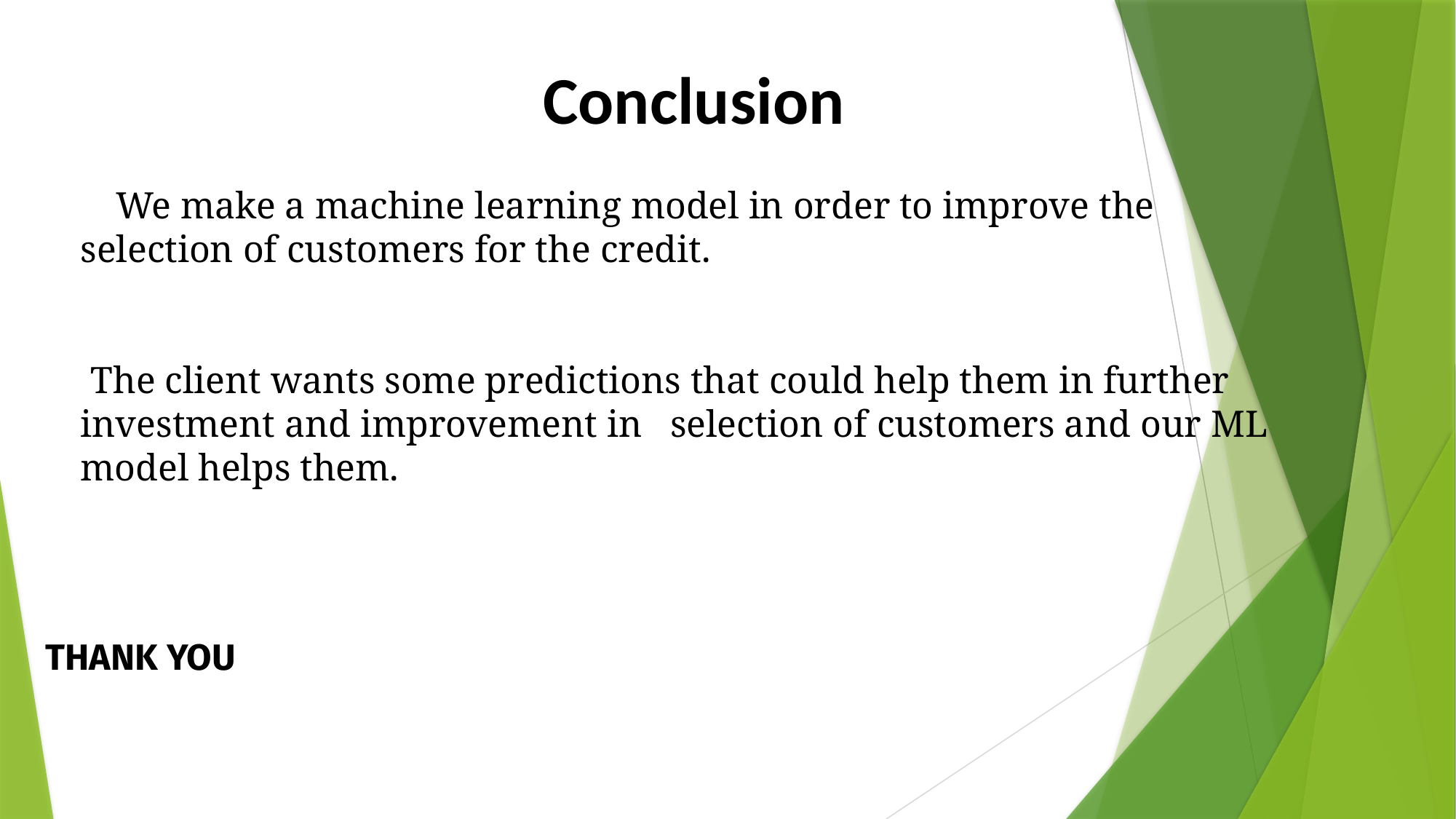

Conclusion

     We make a machine learning model in order to improve the selection of customers for the credit.

 The client wants some predictions that could help them in further investment and improvement in   selection of customers and our ML model helps them.

THANK YOU